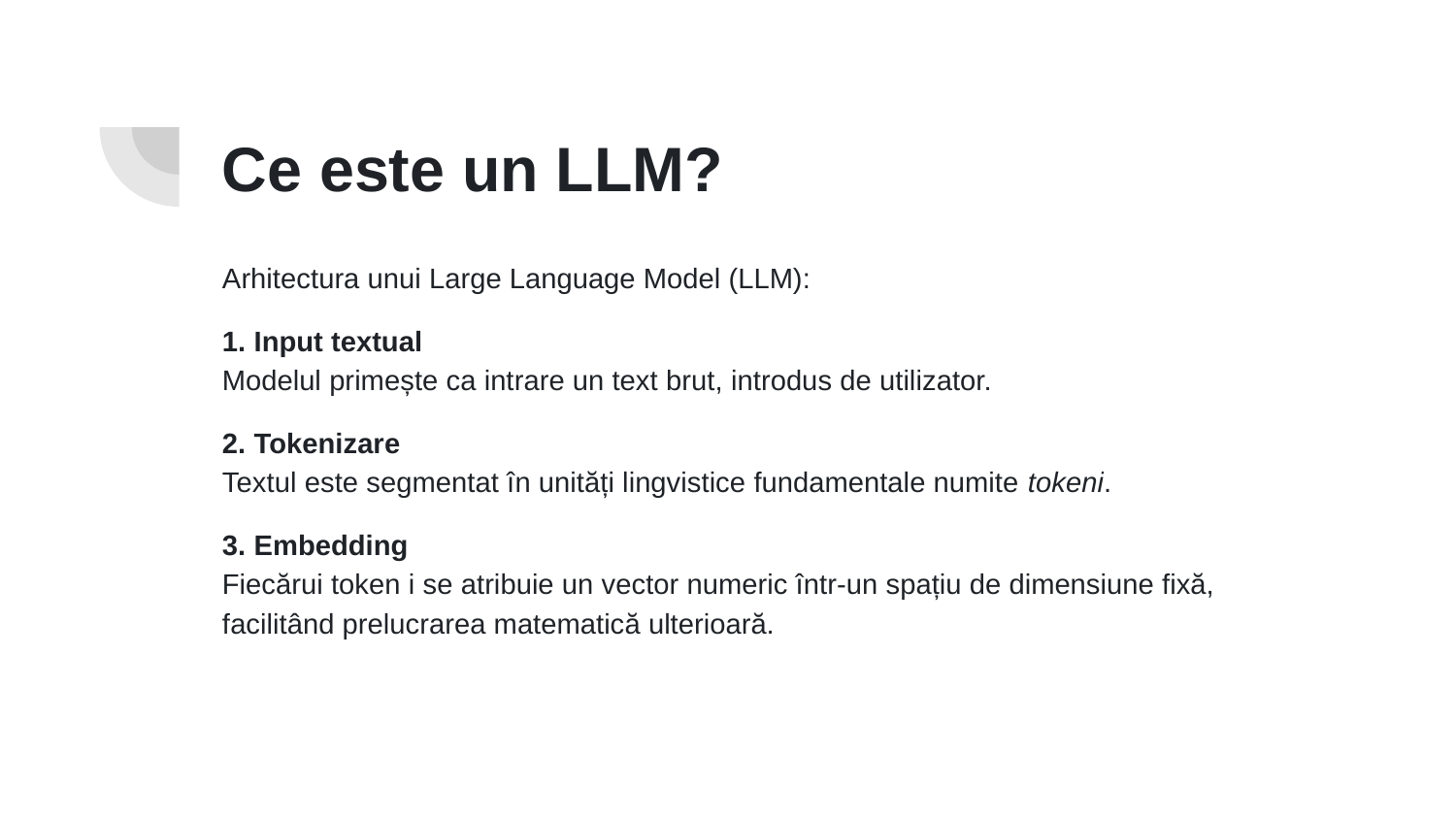

# Ce este un LLM?

Arhitectura unui Large Language Model (LLM):
1. Input textual
Modelul primește ca intrare un text brut, introdus de utilizator.
2. Tokenizare
Textul este segmentat în unități lingvistice fundamentale numite tokeni.
3. Embedding
Fiecărui token i se atribuie un vector numeric într-un spațiu de dimensiune fixă, facilitând prelucrarea matematică ulterioară.